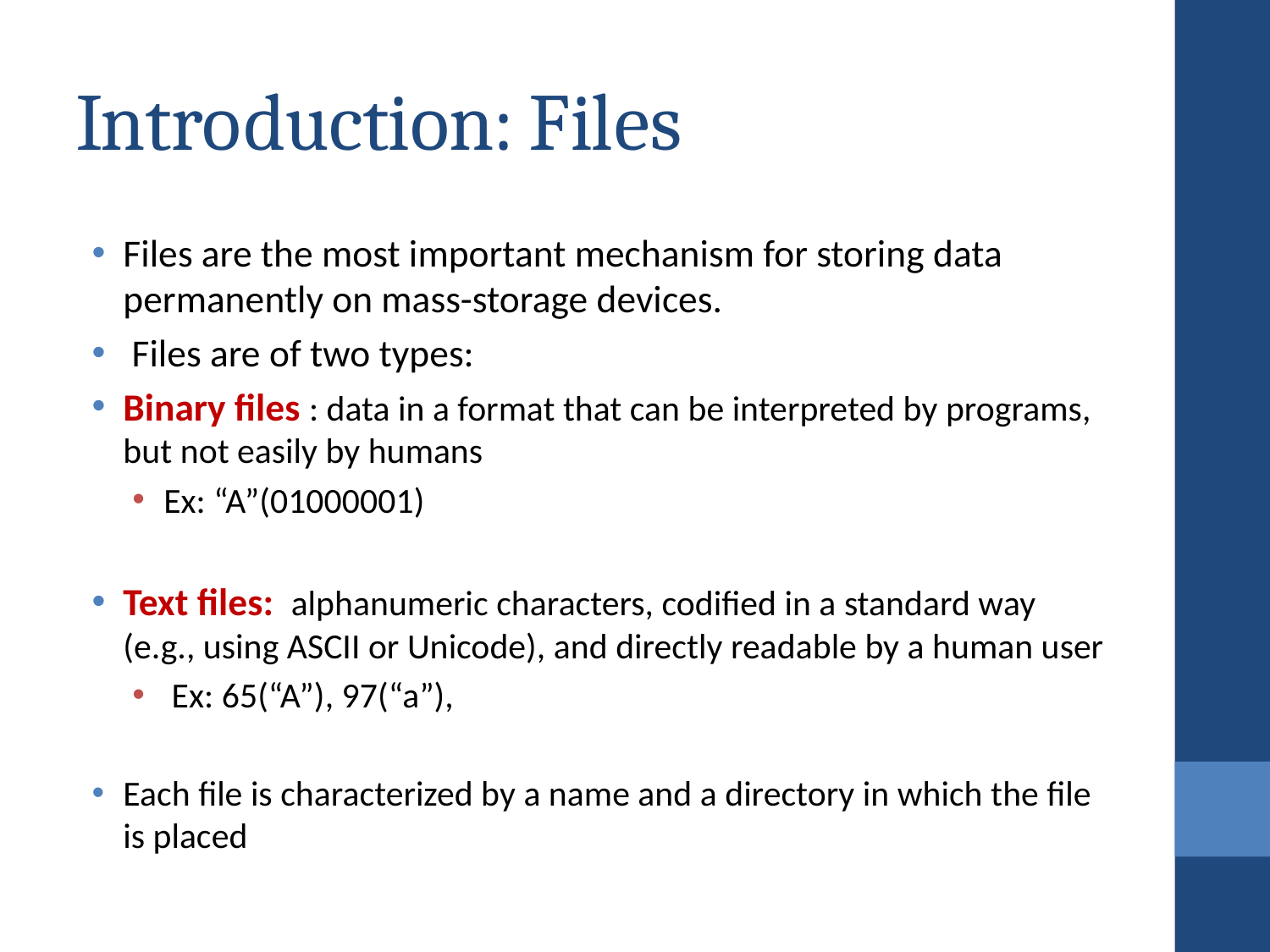

# Introduction: Files
Files are the most important mechanism for storing data permanently on mass-storage devices.
 Files are of two types:
Binary files : data in a format that can be interpreted by programs, but not easily by humans
Ex: “A”(01000001)

Text files:  alphanumeric characters, codified in a standard way (e.g., using ASCII or Unicode), and directly readable by a human user
 Ex: 65(“A”), 97(“a”),

Each file is characterized by a name and a directory in which the file is placed